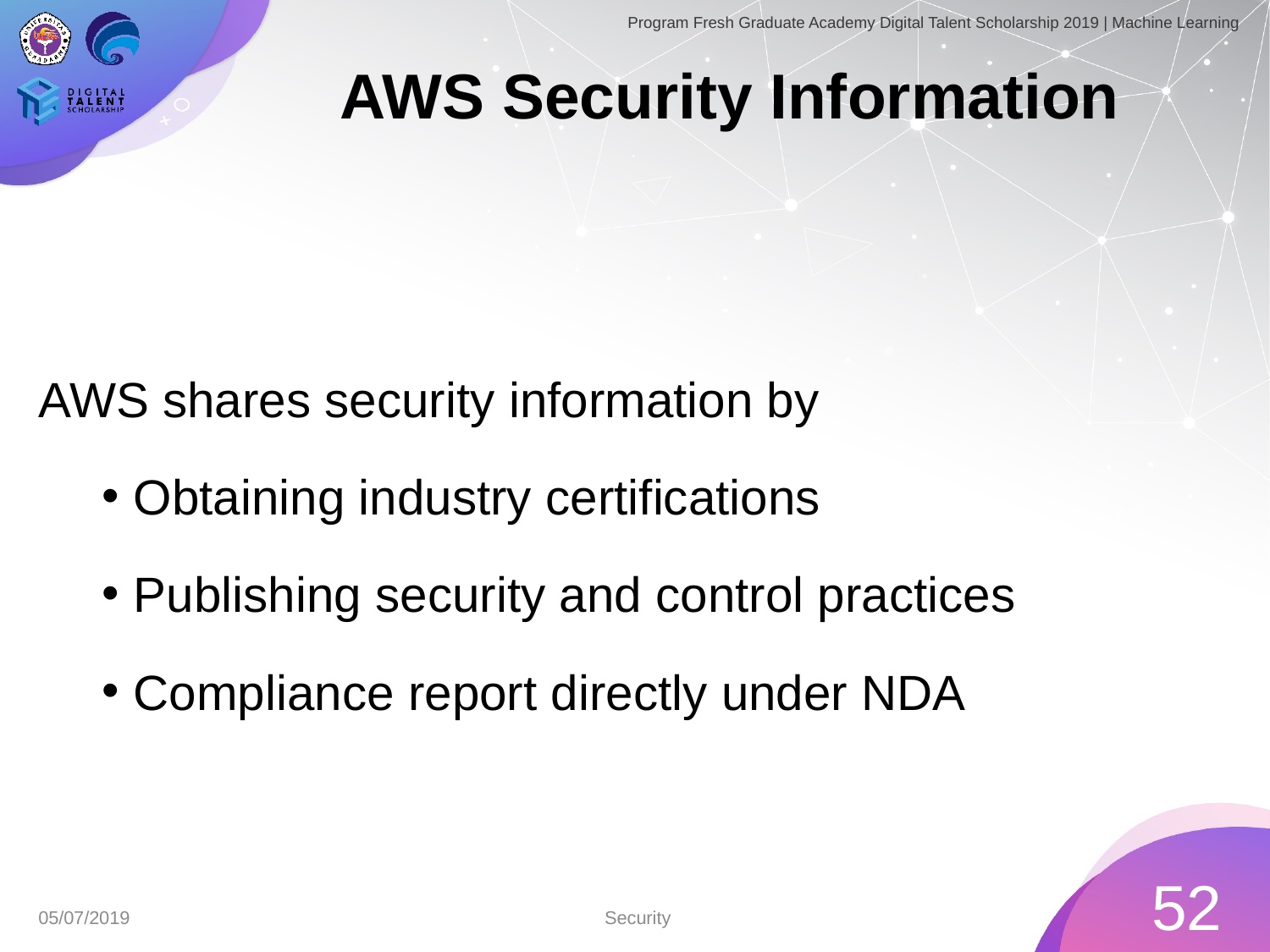

# AWS Security Information
AWS shares security information by
Obtaining industry certifications
Publishing security and control practices
Compliance report directly under NDA
52
Security
05/07/2019